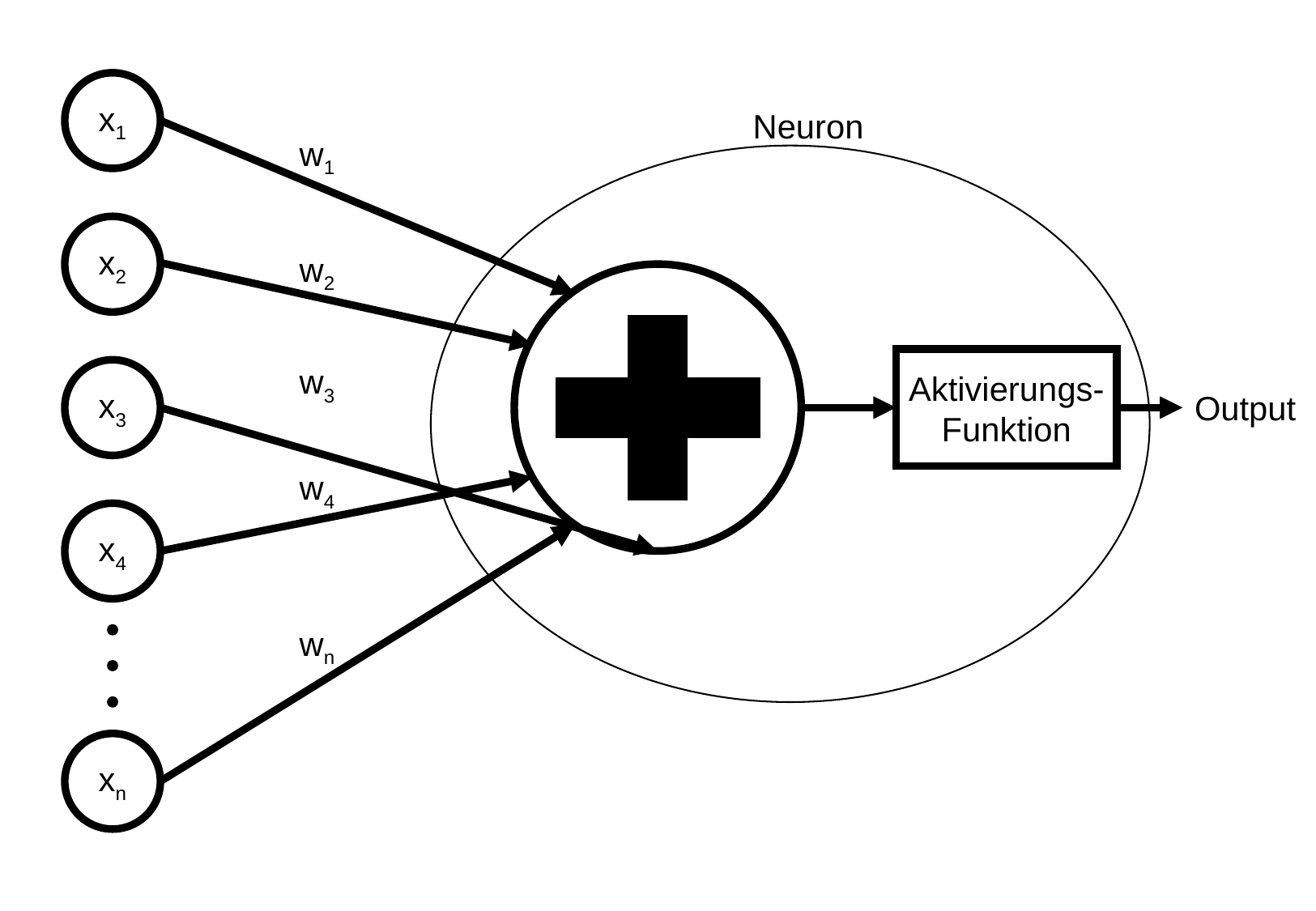

x1
Neuron
w1

x2
w2

Aktivierungs-Funktion
w3
x3
Output
w4
x4
wn

xn